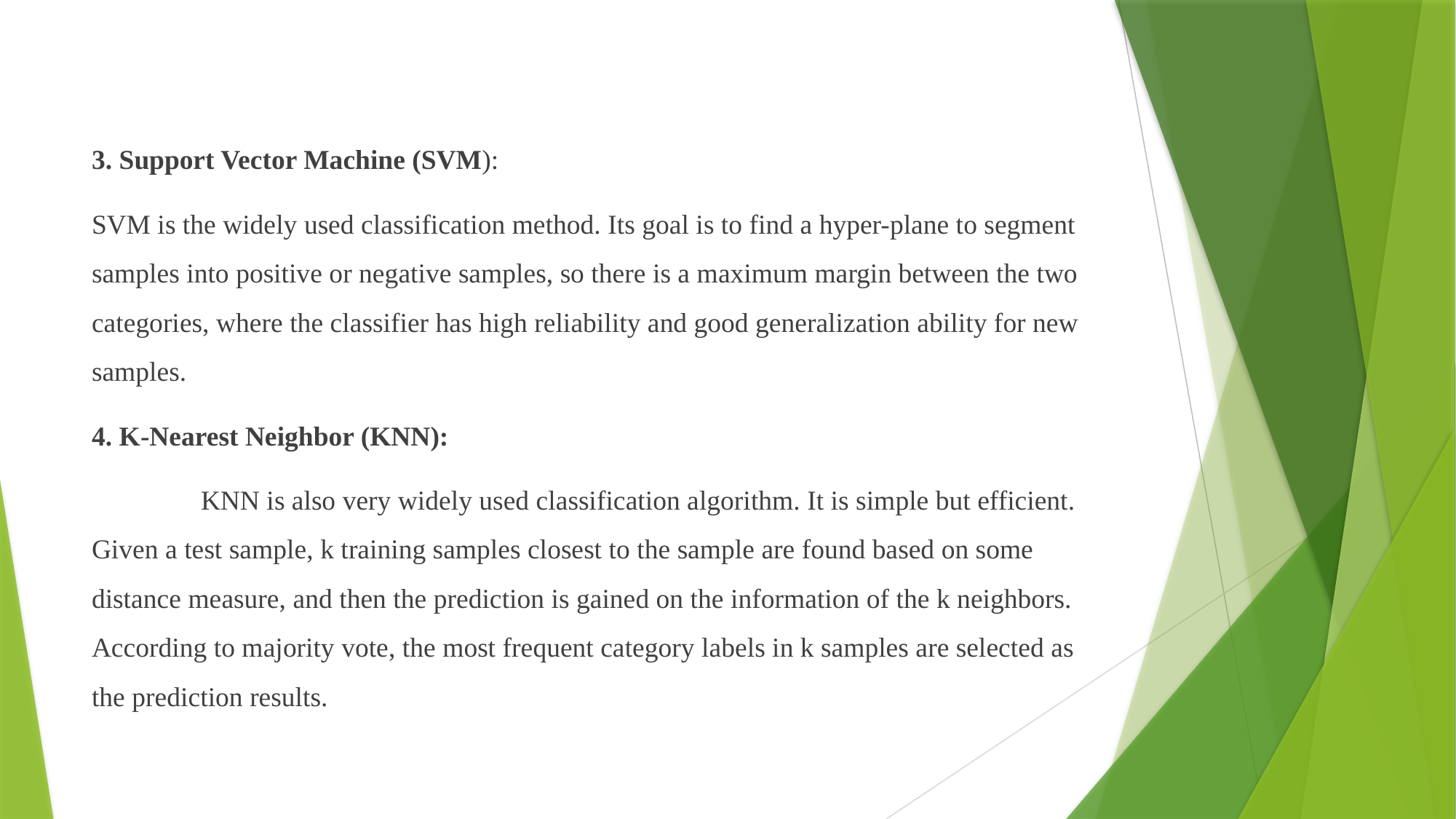

3. Support Vector Machine (SVM):
SVM is the widely used classification method. Its goal is to find a hyper-plane to segment samples into positive or negative samples, so there is a maximum margin between the two categories, where the classifier has high reliability and good generalization ability for new samples.
4. K-Nearest Neighbor (KNN):
	KNN is also very widely used classification algorithm. It is simple but efficient. Given a test sample, k training samples closest to the sample are found based on some distance measure, and then the prediction is gained on the information of the k neighbors. According to majority vote, the most frequent category labels in k samples are selected as the prediction results.